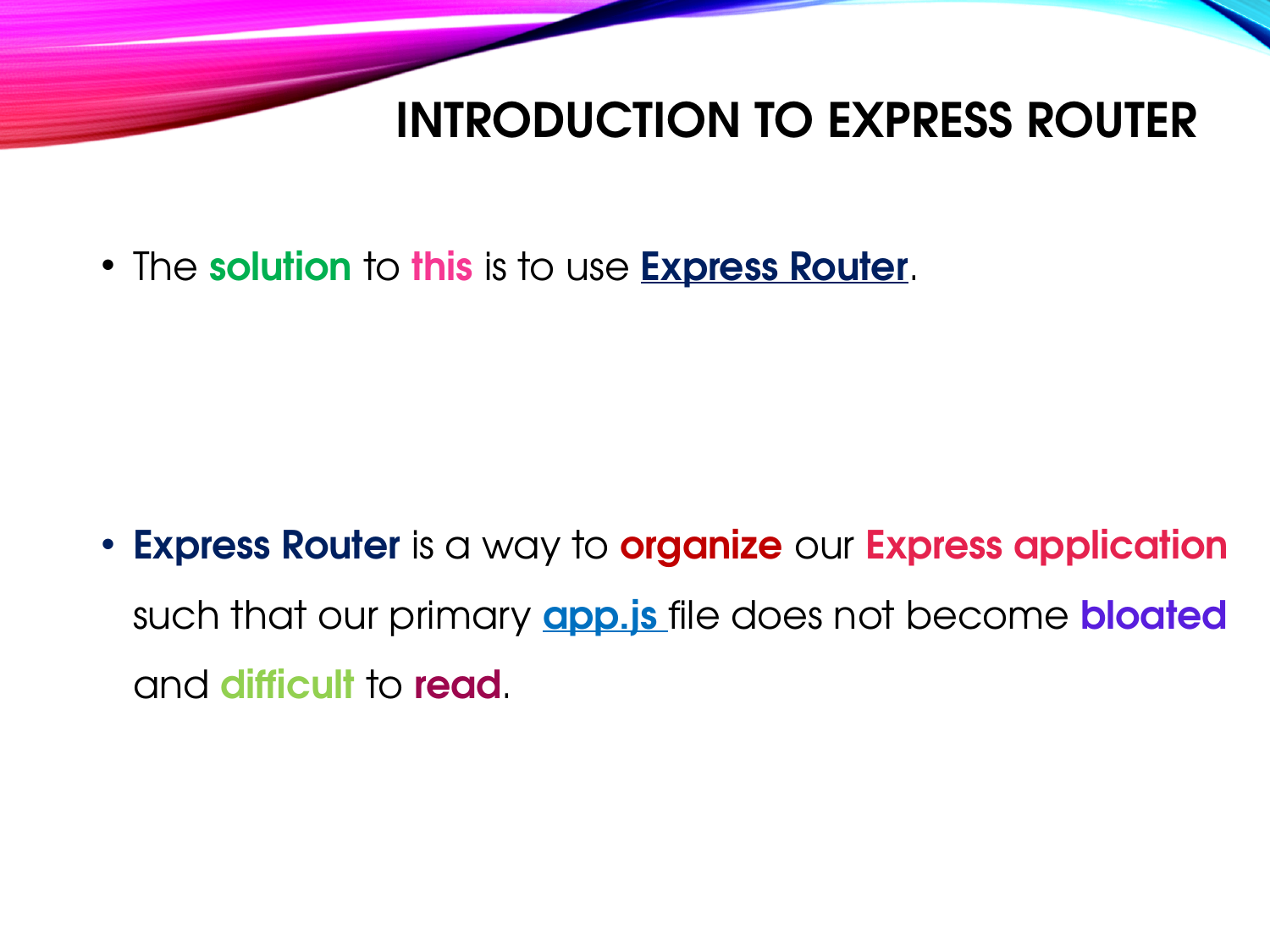

# Introduction to express router
The solution to this is to use Express Router.

Express Router is a way to organize our Express application such that our primary app.js file does not become bloated and difficult to read.